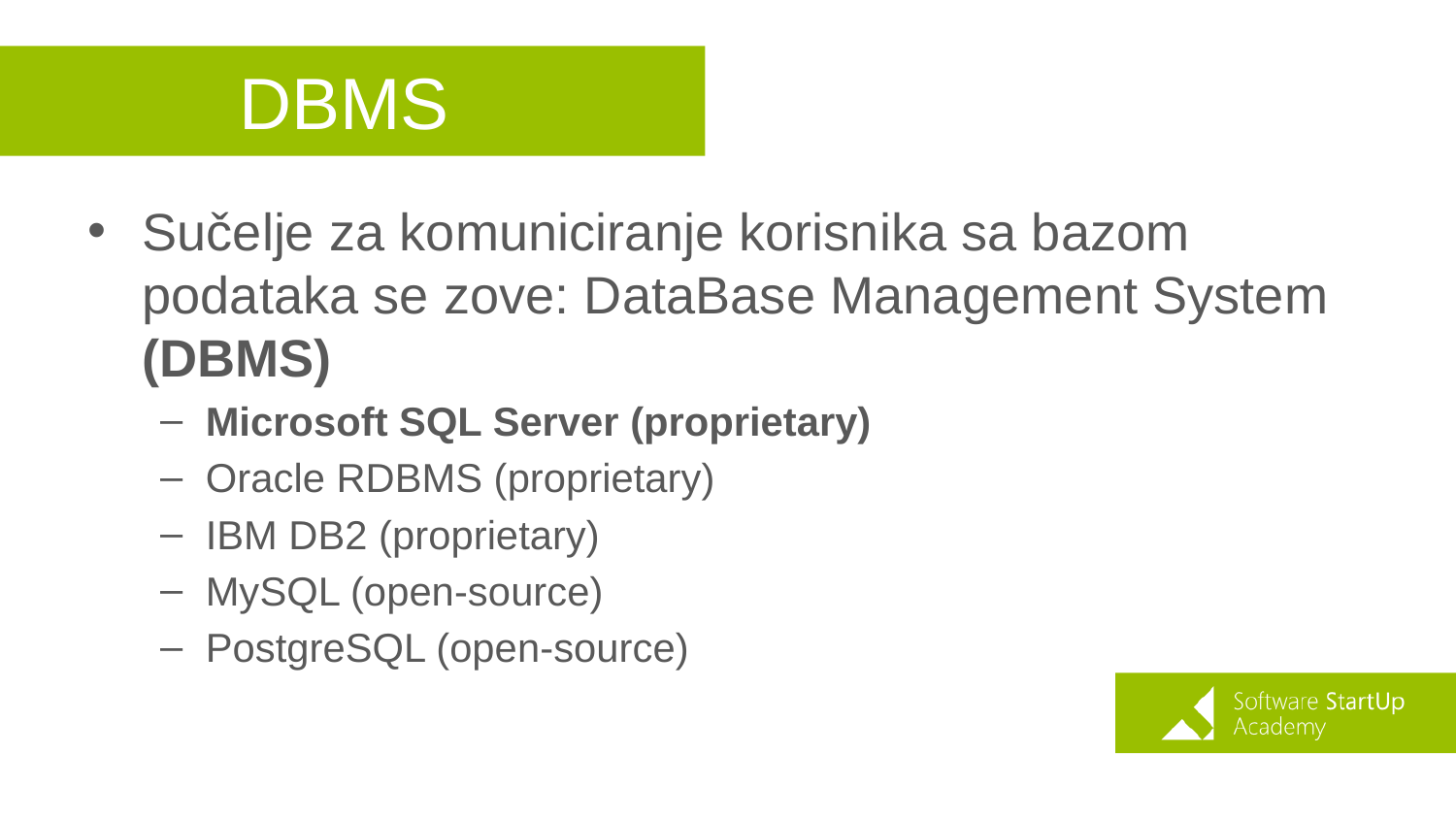

# DBMS
Sučelje za komuniciranje korisnika sa bazom podataka se zove: DataBase Management System (DBMS)
Microsoft SQL Server (proprietary)
Oracle RDBMS (proprietary)
IBM DB2 (proprietary)
MySQL (open-source)
PostgreSQL (open-source)